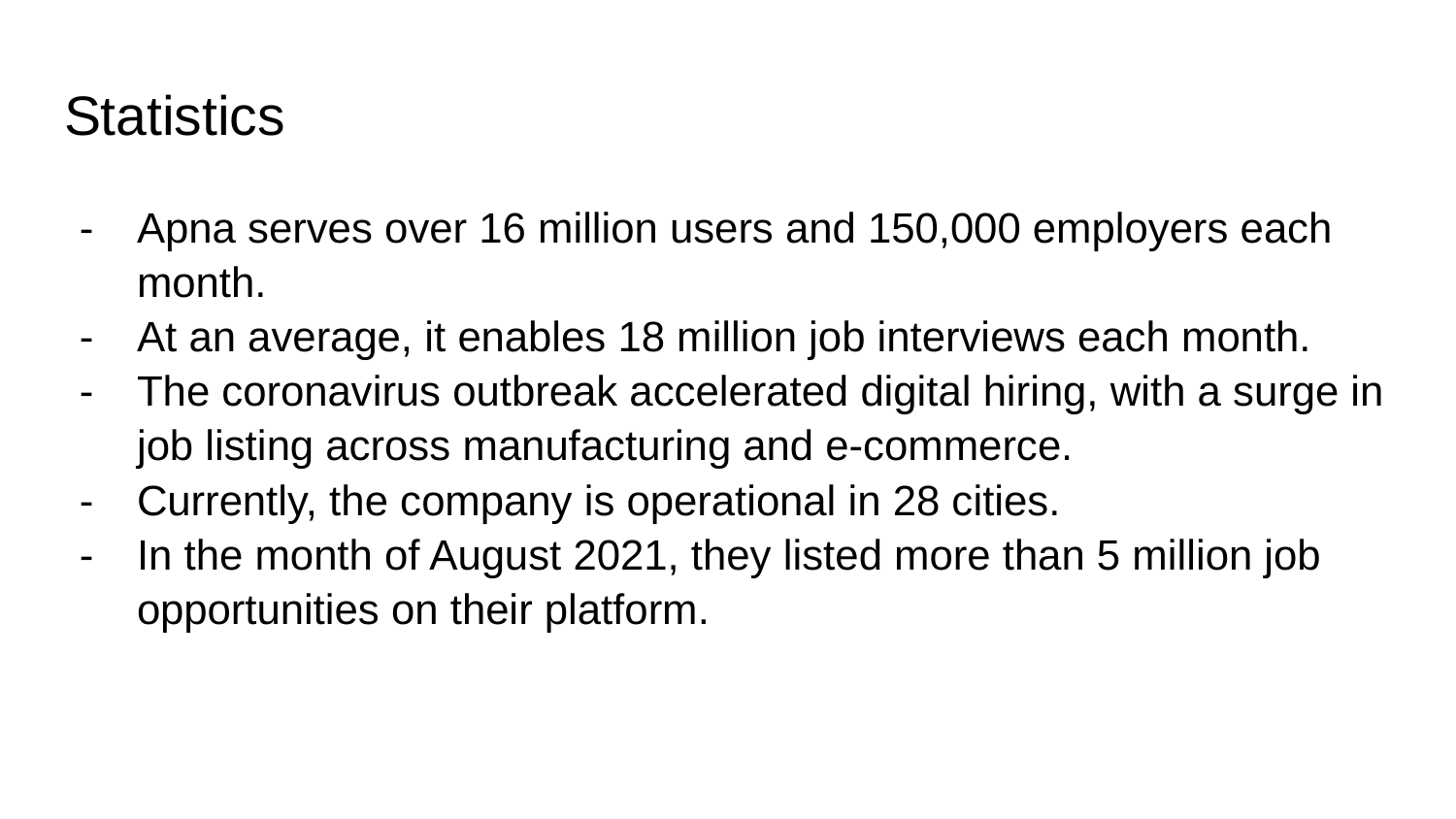

# Statistics
Apna serves over 16 million users and 150,000 employers each month.
At an average, it enables 18 million job interviews each month.
The coronavirus outbreak accelerated digital hiring, with a surge in job listing across manufacturing and e-commerce.
Currently, the company is operational in 28 cities.
In the month of August 2021, they listed more than 5 million job opportunities on their platform.